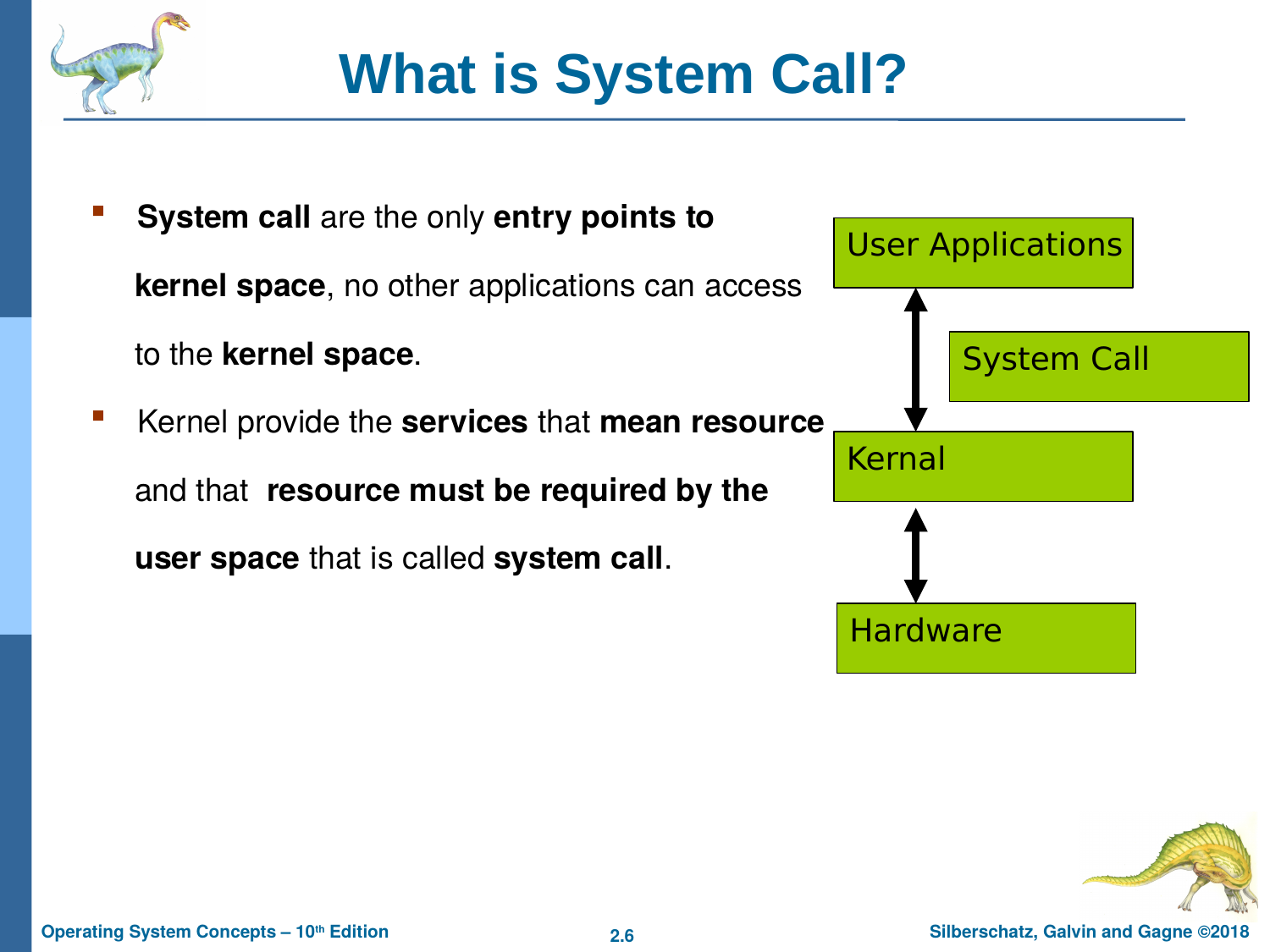

# What is System Call?
System call are the only entry points to
     kernel space, no other applications can access
     to the kernel space.
Kernel provide the services that mean resource
     and that  resource must be required by the
     user space that is called system call.

User Applications
System Call
Kernal
Hardware